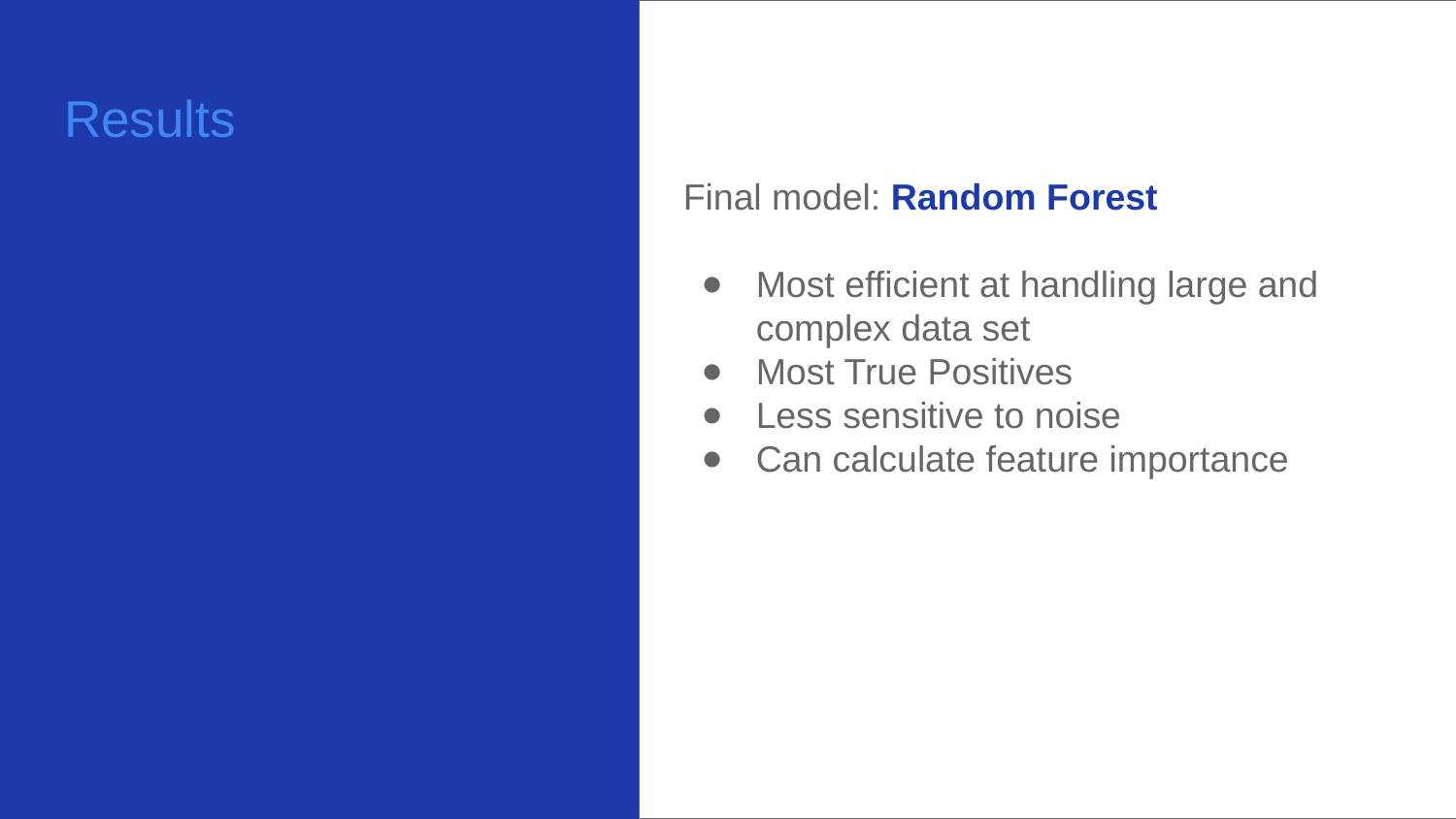

Results
Final model: Random Forest

Most efficient at handling large and complex data set
Most True Positives
Less sensitive to noise
Can calculate feature importance